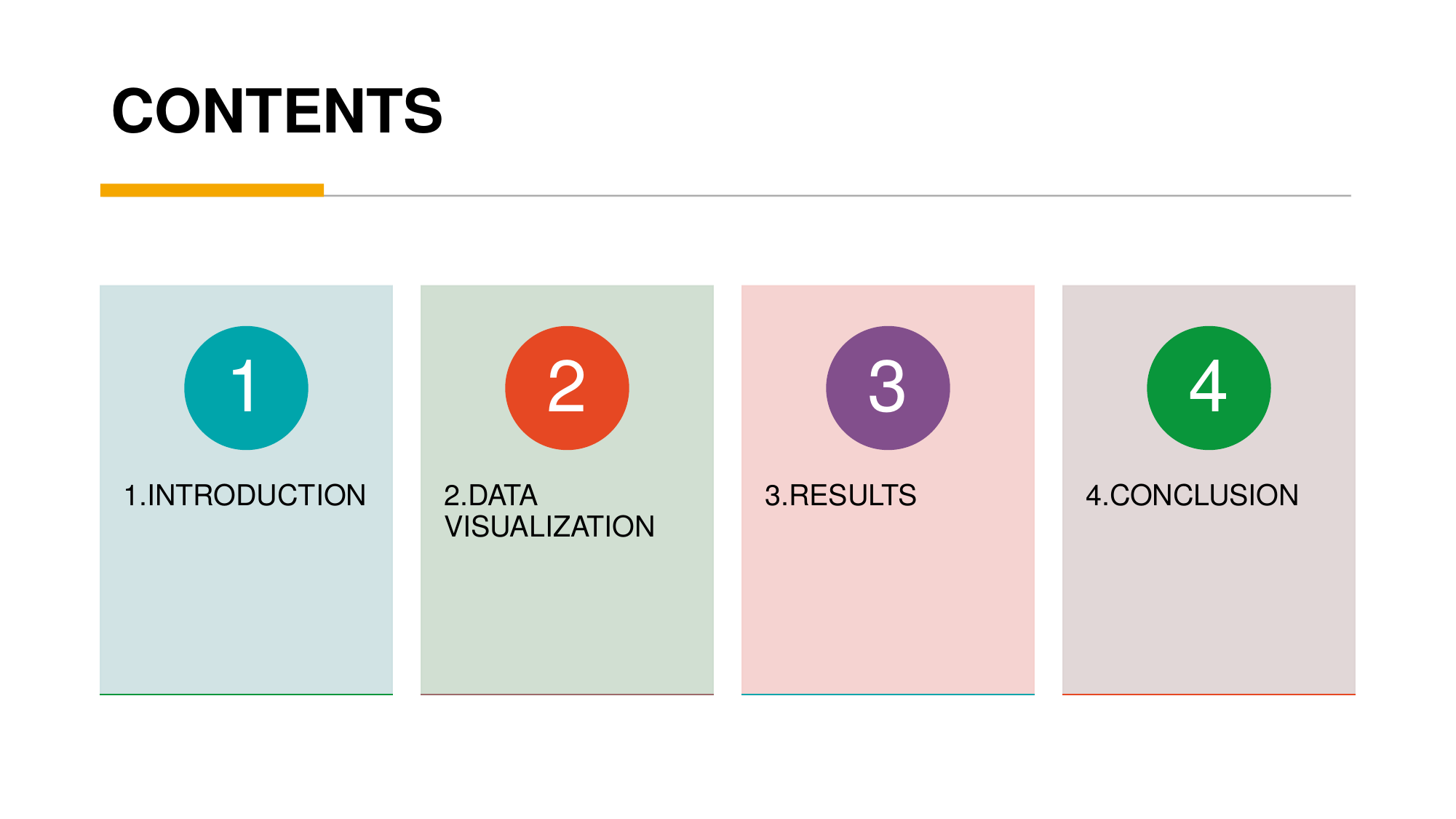

# CONTENTS

1.INTRODUCTION
1
2.DATA VISUALIZATION
2
3.RESULTS
3
4.CONCLUSION
4